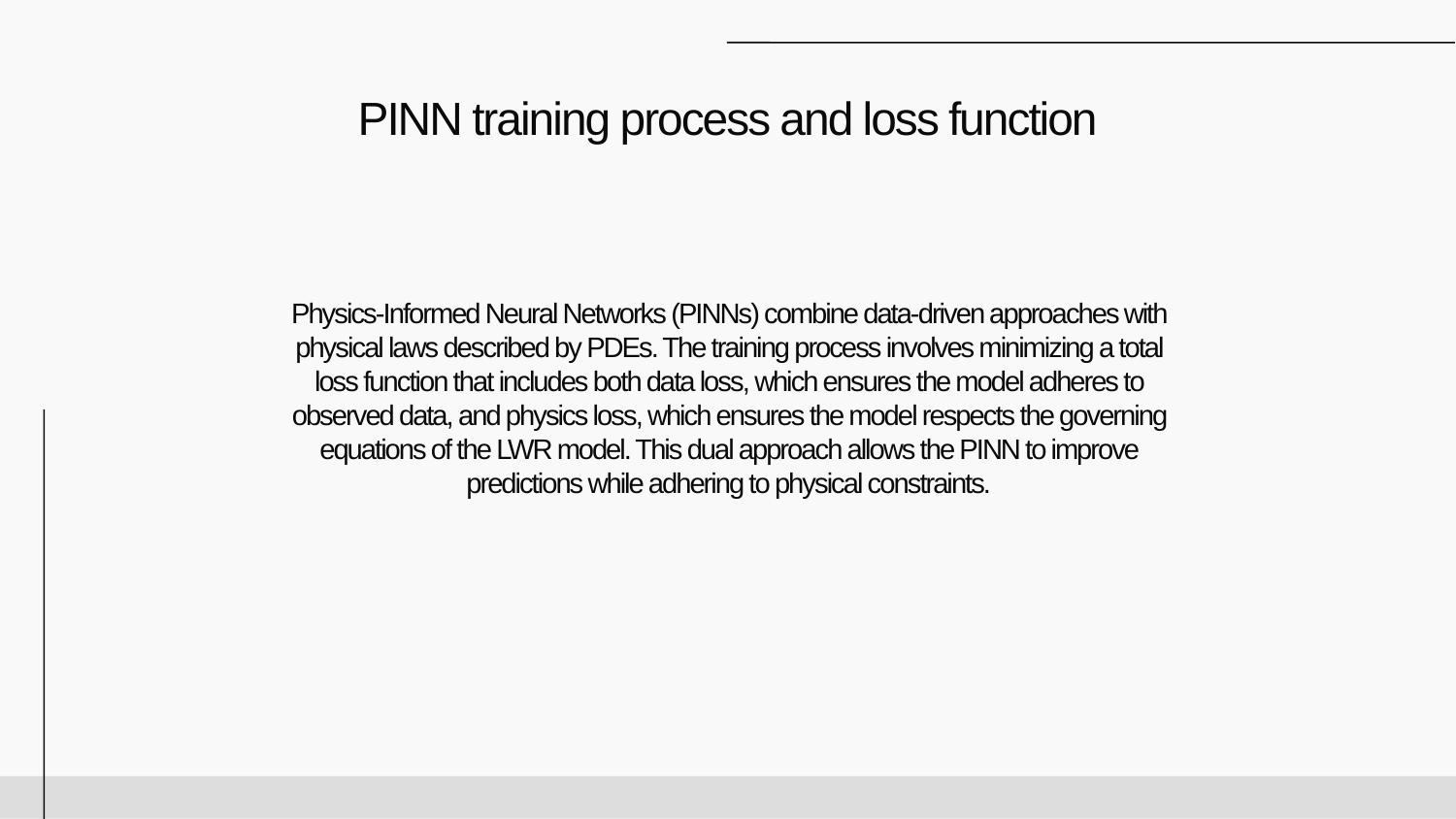

PINN training process and loss function
Physics-Informed Neural Networks (PINNs) combine data-driven approaches with physical laws described by PDEs. The training process involves minimizing a total loss function that includes both data loss, which ensures the model adheres to observed data, and physics loss, which ensures the model respects the governing equations of the LWR model. This dual approach allows the PINN to improve predictions while adhering to physical constraints.